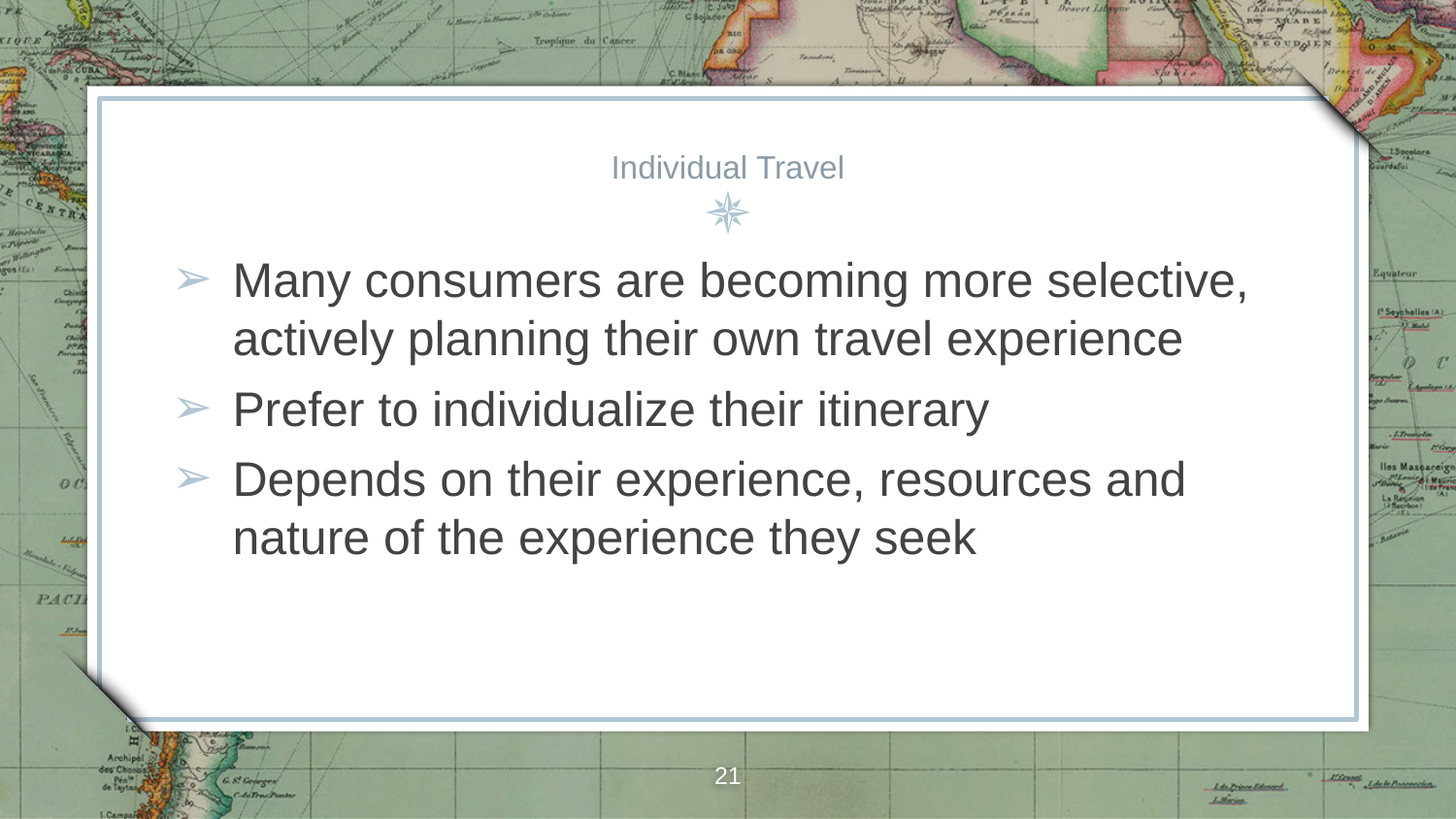

# Individual Travel
Many consumers are becoming more selective, actively planning their own travel experience
Prefer to individualize their itinerary
Depends on their experience, resources and nature of the experience they seek
21